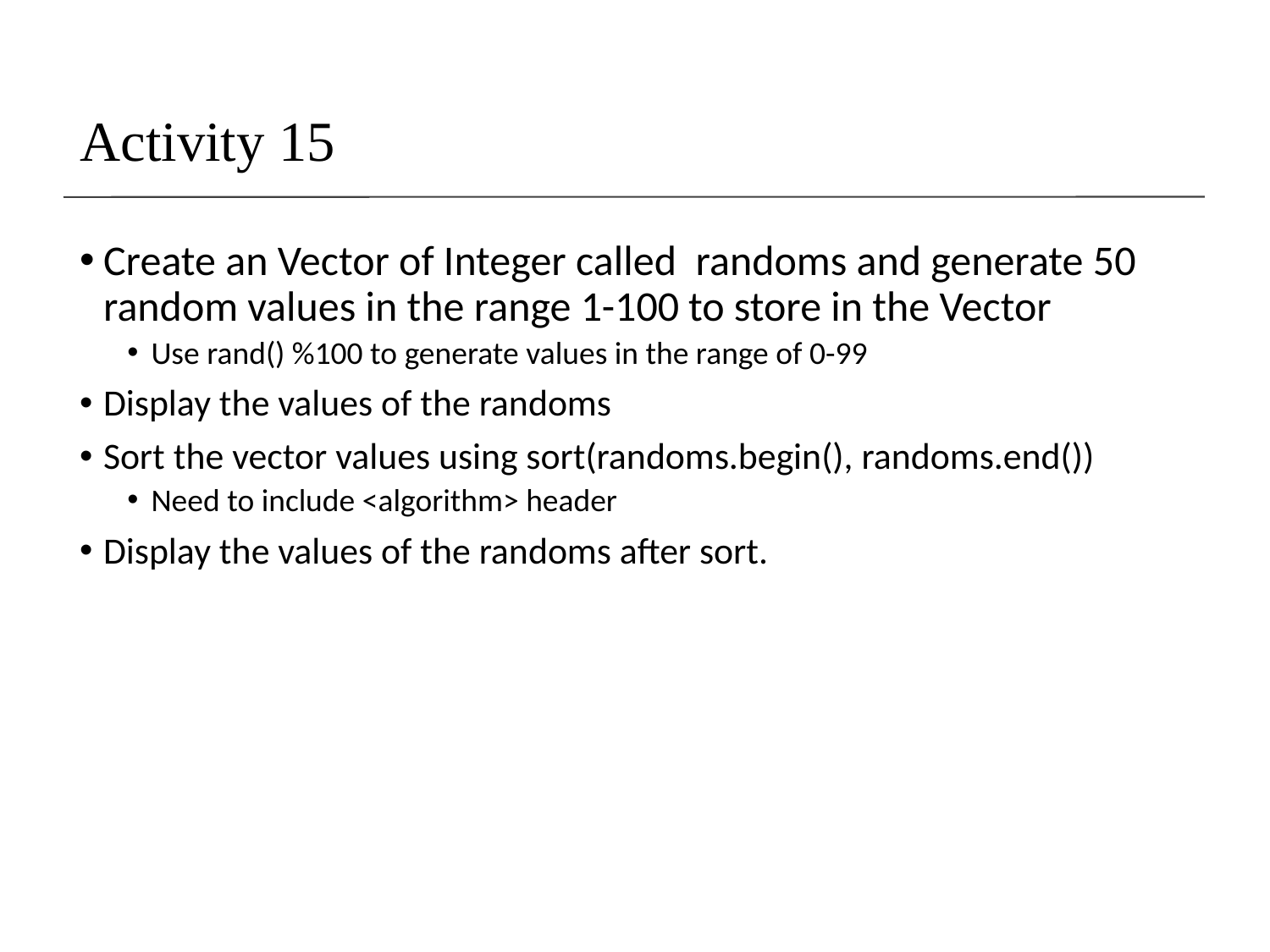

Activity 15
Create an Vector of Integer called  randoms and generate 50 random values in the range 1-100 to store in the Vector
Use rand() %100 to generate values in the range of 0-99
Display the values of the randoms
Sort the vector values using sort(randoms.begin(), randoms.end())
Need to include <algorithm> header
Display the values of the randoms after sort.